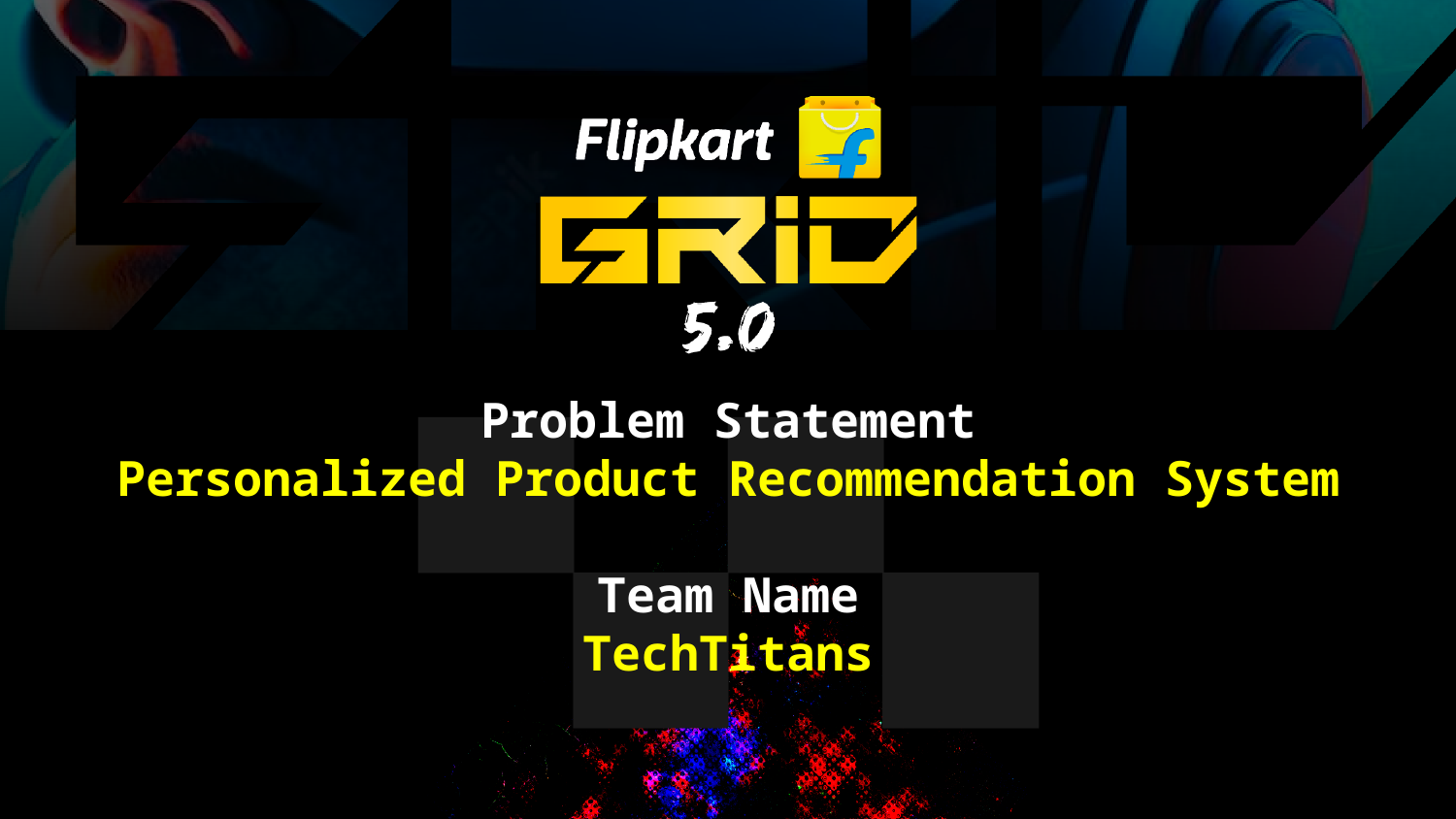

Problem Statement
Personalized Product Recommendation System
Team Name
TechTitans